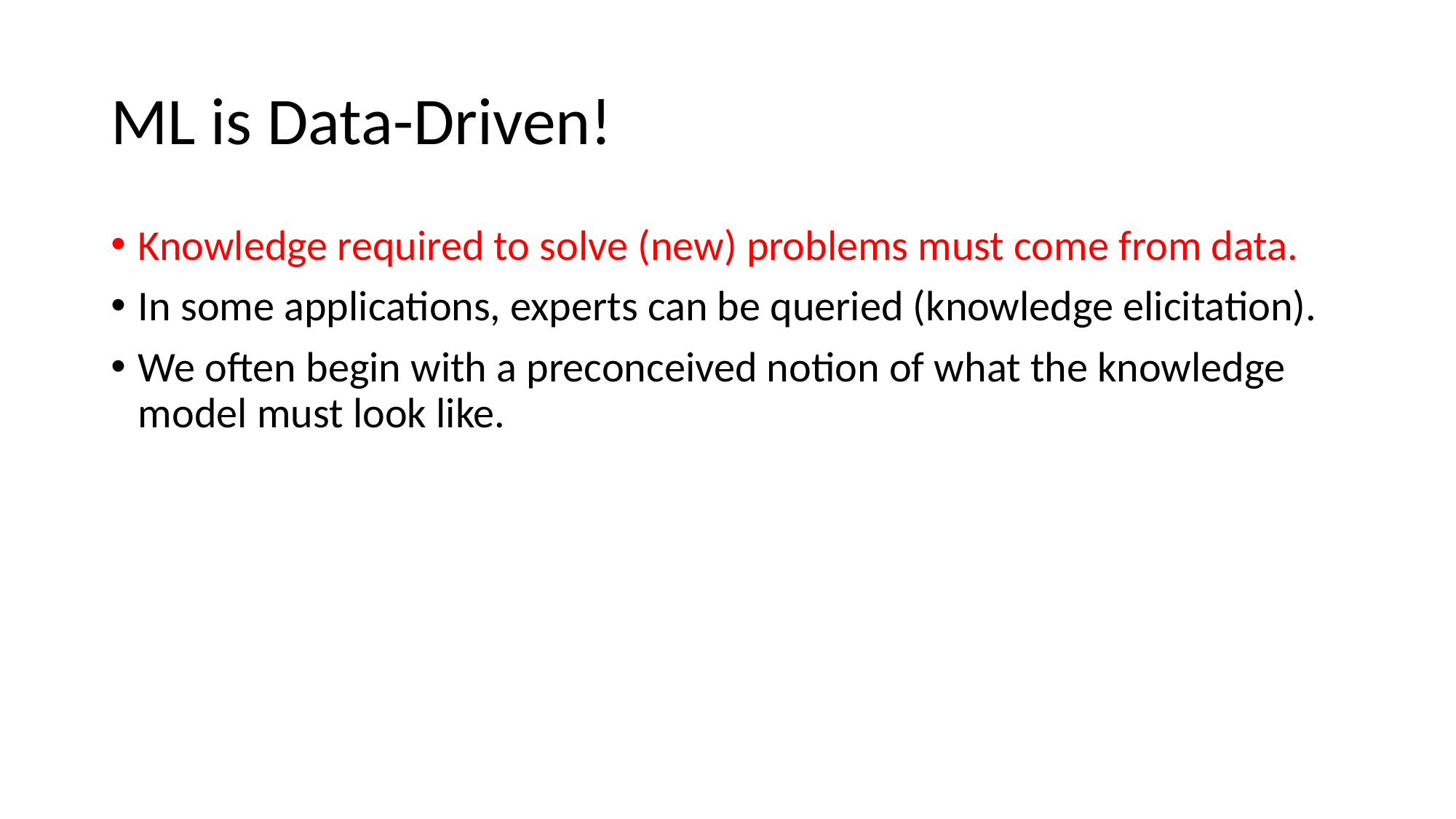

# ML is Data-Driven!
Knowledge required to solve (new) problems must come from data.
In some applications, experts can be queried (knowledge elicitation).
We often begin with a preconceived notion of what the knowledge model must look like.